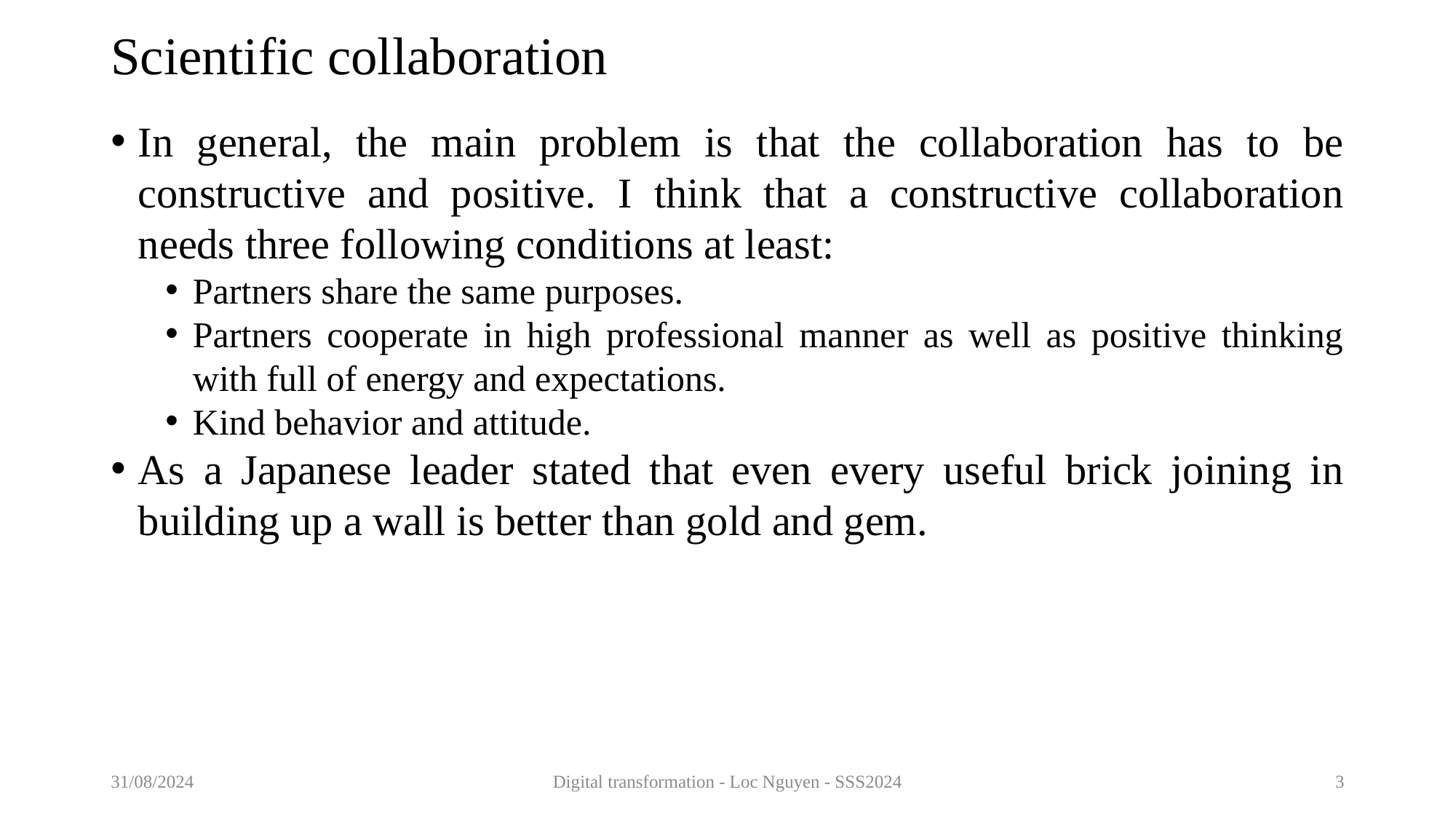

# Scientific collaboration
In general, the main problem is that the collaboration has to be constructive and positive. I think that a constructive collaboration needs three following conditions at least:
Partners share the same purposes.
Partners cooperate in high professional manner as well as positive thinking with full of energy and expectations.
Kind behavior and attitude.
As a Japanese leader stated that even every useful brick joining in building up a wall is better than gold and gem.
31/08/2024
Digital transformation - Loc Nguyen - SSS2024
3